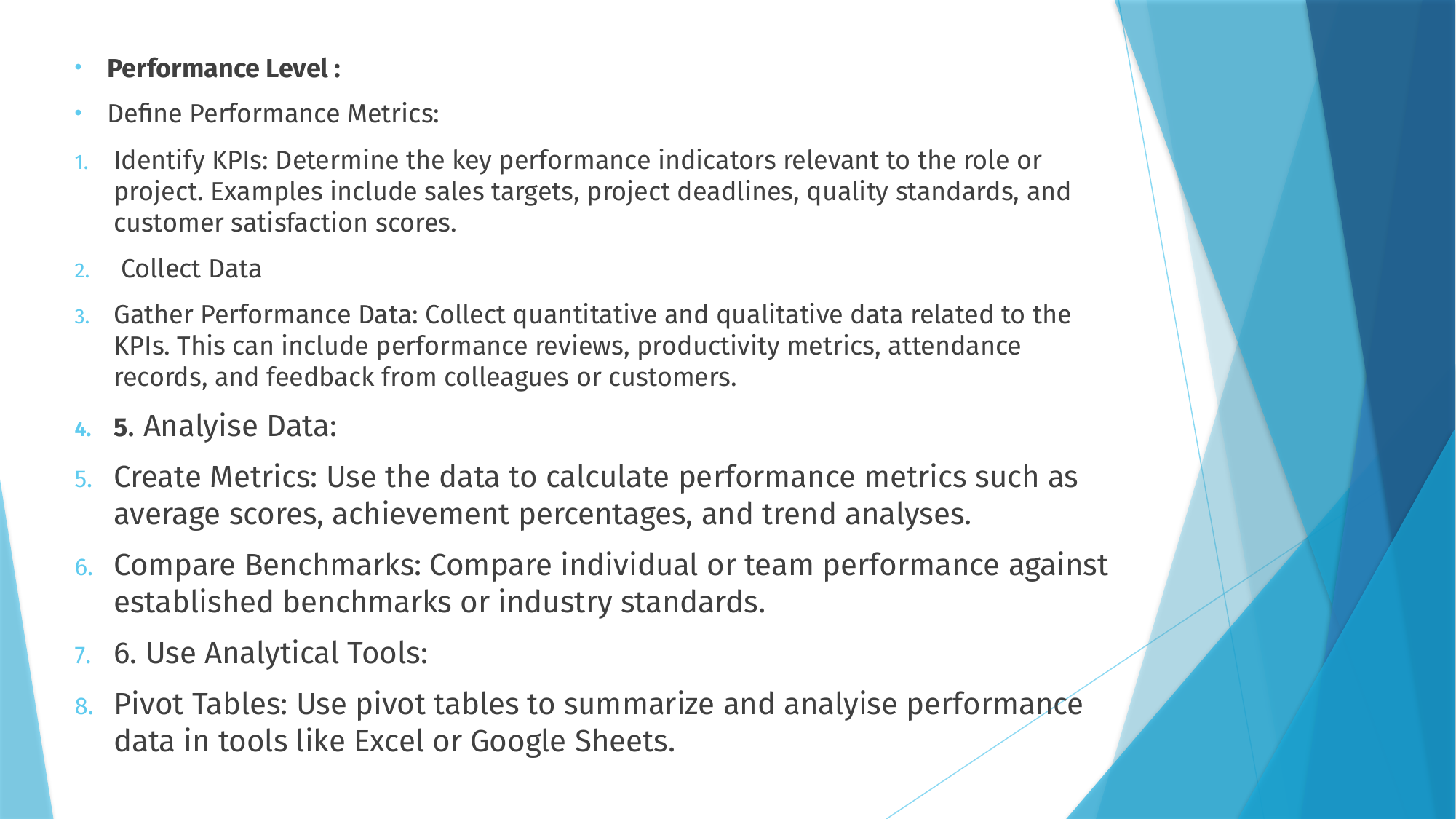

Performance Level :
Define Performance Metrics:
Identify KPIs: Determine the key performance indicators relevant to the role or project. Examples include sales targets, project deadlines, quality standards, and customer satisfaction scores.
 Collect Data
Gather Performance Data: Collect quantitative and qualitative data related to the KPIs. This can include performance reviews, productivity metrics, attendance records, and feedback from colleagues or customers.
5. Analyise Data:
Create Metrics: Use the data to calculate performance metrics such as average scores, achievement percentages, and trend analyses.
Compare Benchmarks: Compare individual or team performance against established benchmarks or industry standards.
6. Use Analytical Tools:
Pivot Tables: Use pivot tables to summarize and analyise performance data in tools like Excel or Google Sheets.